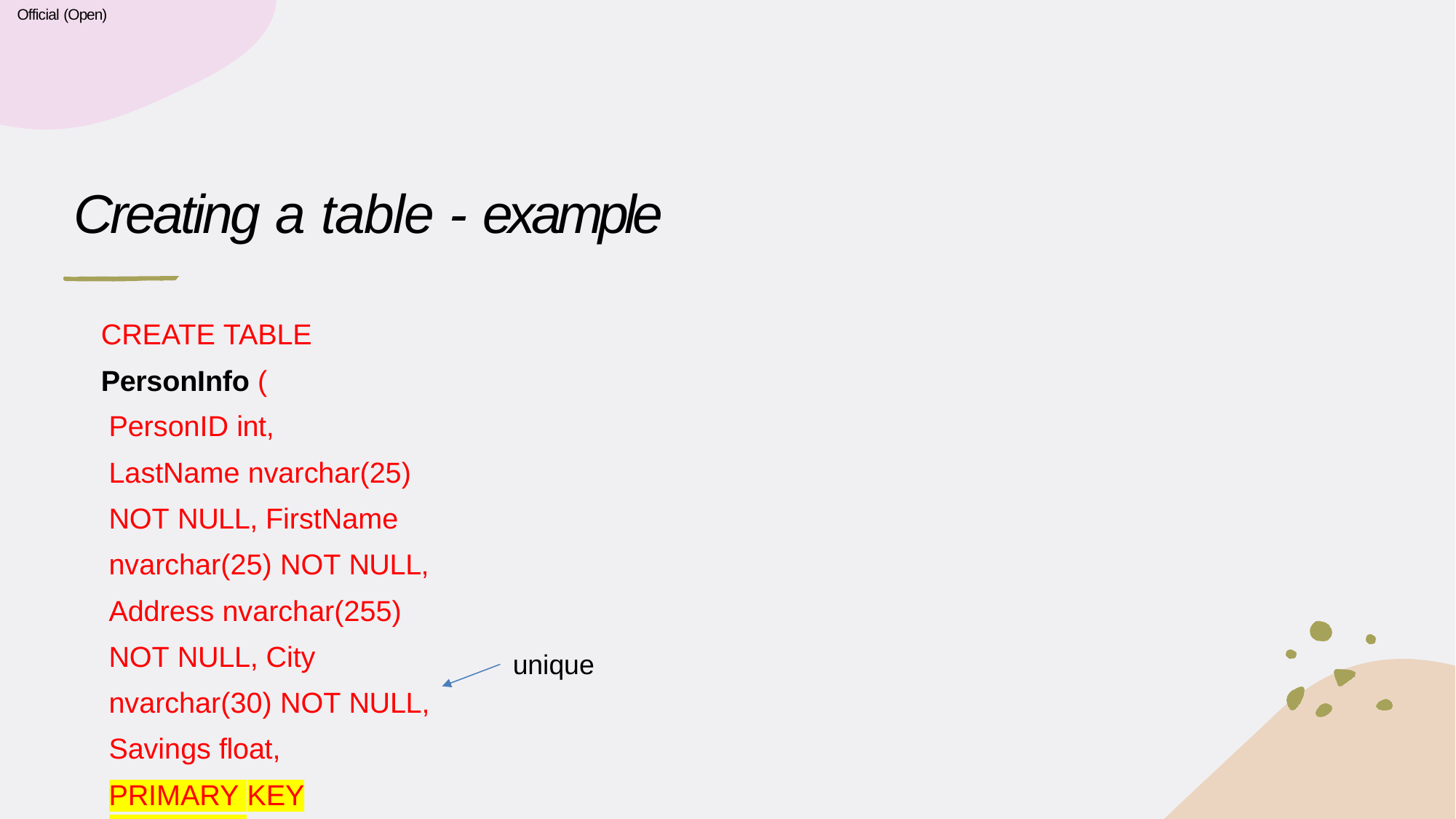

Official (Open)
# Creating a table - example

CREATE TABLE PersonInfo (
PersonID int,
LastName nvarchar(25) NOT NULL, FirstName nvarchar(25) NOT NULL, Address nvarchar(255) NOT NULL, City nvarchar(30) NOT NULL, Savings float,
PRIMARY KEY (PersonID)
)
unique